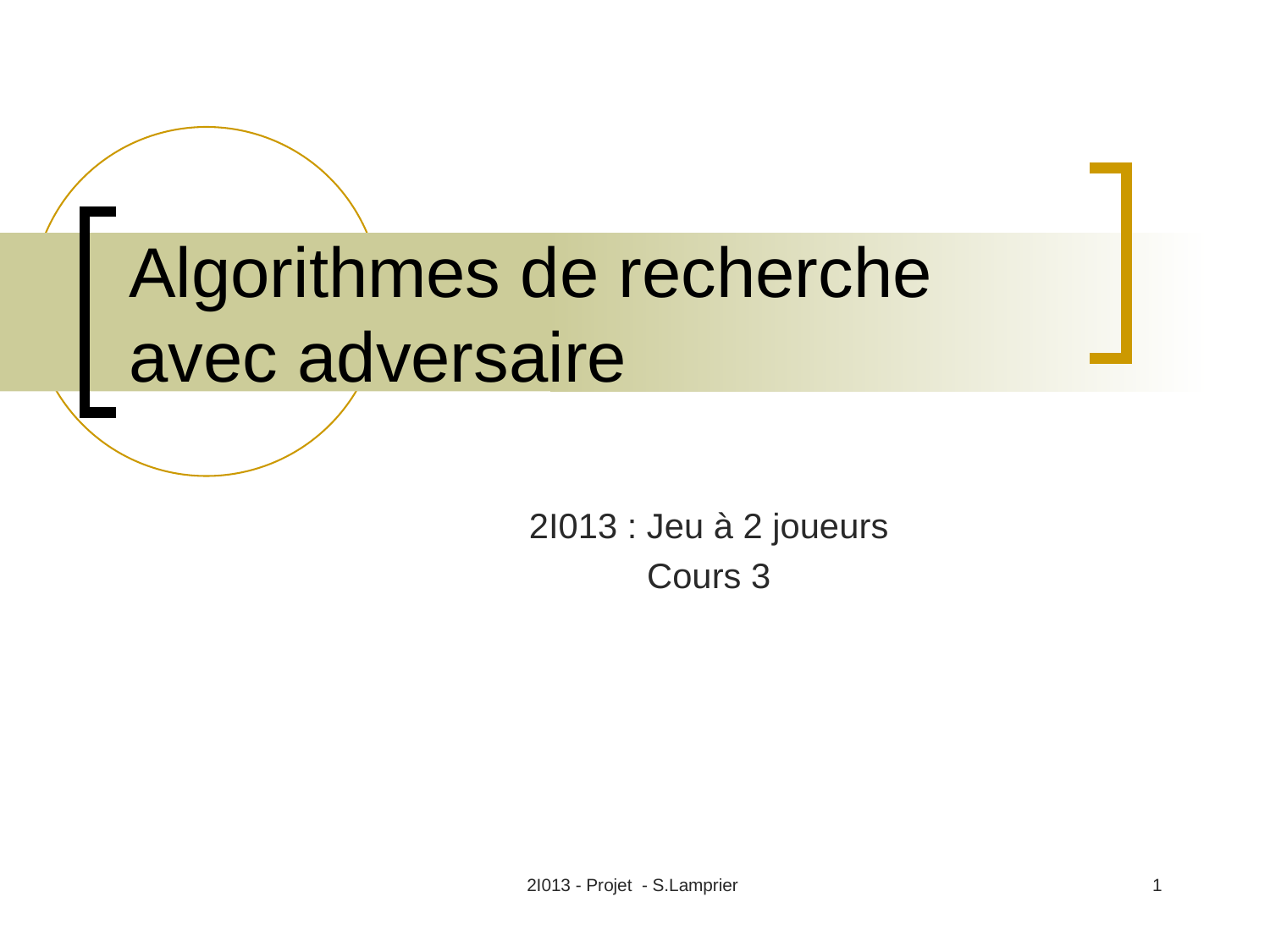

# Algorithmes de recherche avec adversaire
2I013 : Jeu à 2 joueurs
Cours 3
2I013 - Projet  - S.Lamprier
1